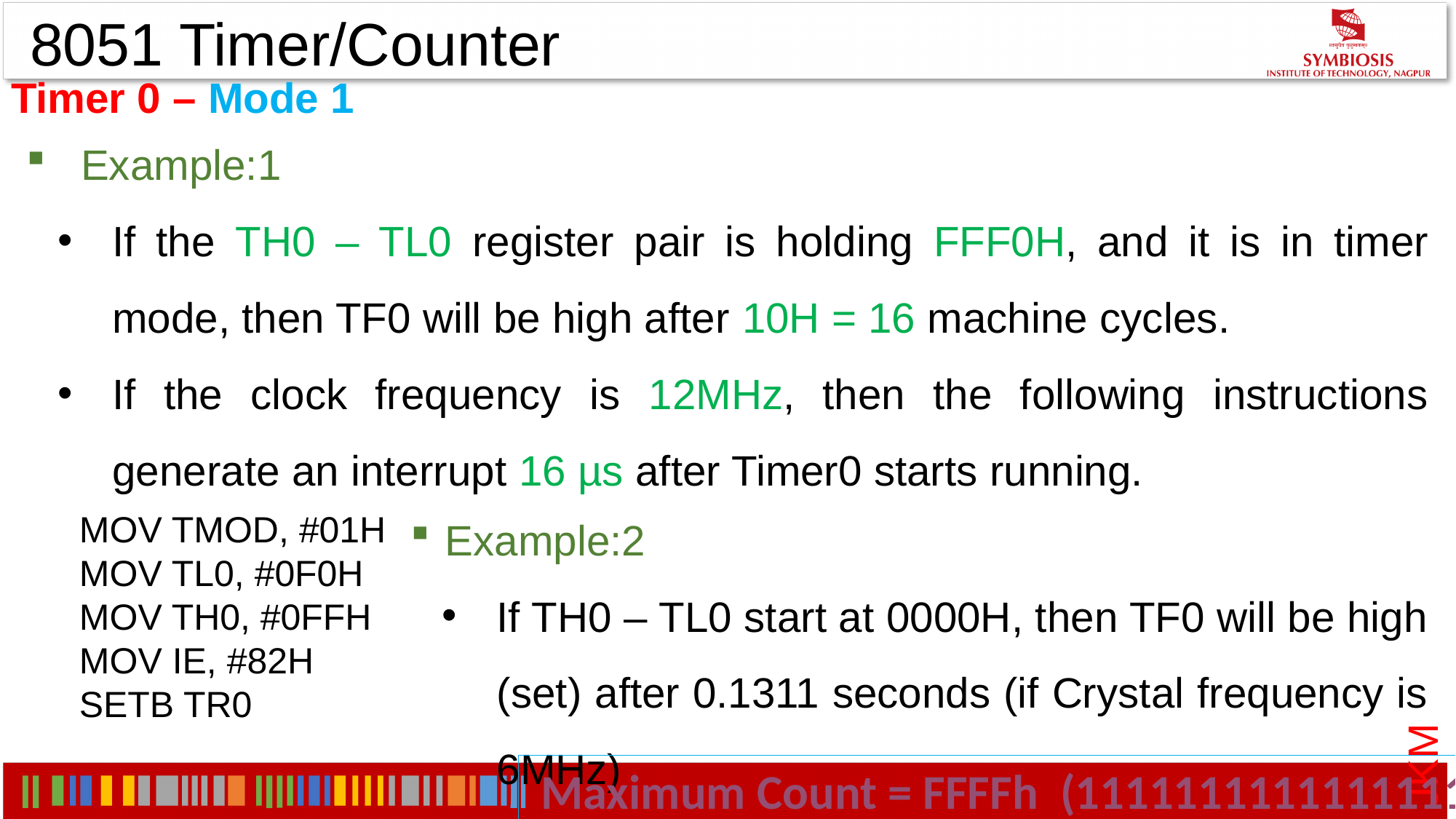

8051 Timer/Counter
Timer 0 – Mode 1
Example:1
If the TH0 – TL0 register pair is holding FFF0H, and it is in timer mode, then TF0 will be high after 10H = 16 machine cycles.
If the clock frequency is 12MHz, then the following instructions generate an interrupt 16 µs after Timer0 starts running.
Example:2
If TH0 – TL0 start at 0000H, then TF0 will be high (set) after 0.1311 seconds (if Crystal frequency is 6MHz)
MOV TMOD, #01H
MOV TL0, #0F0H
MOV TH0, #0FFH
MOV IE, #82H
SETB TR0
Maximum Count = FFFFh  (1111111111111111)